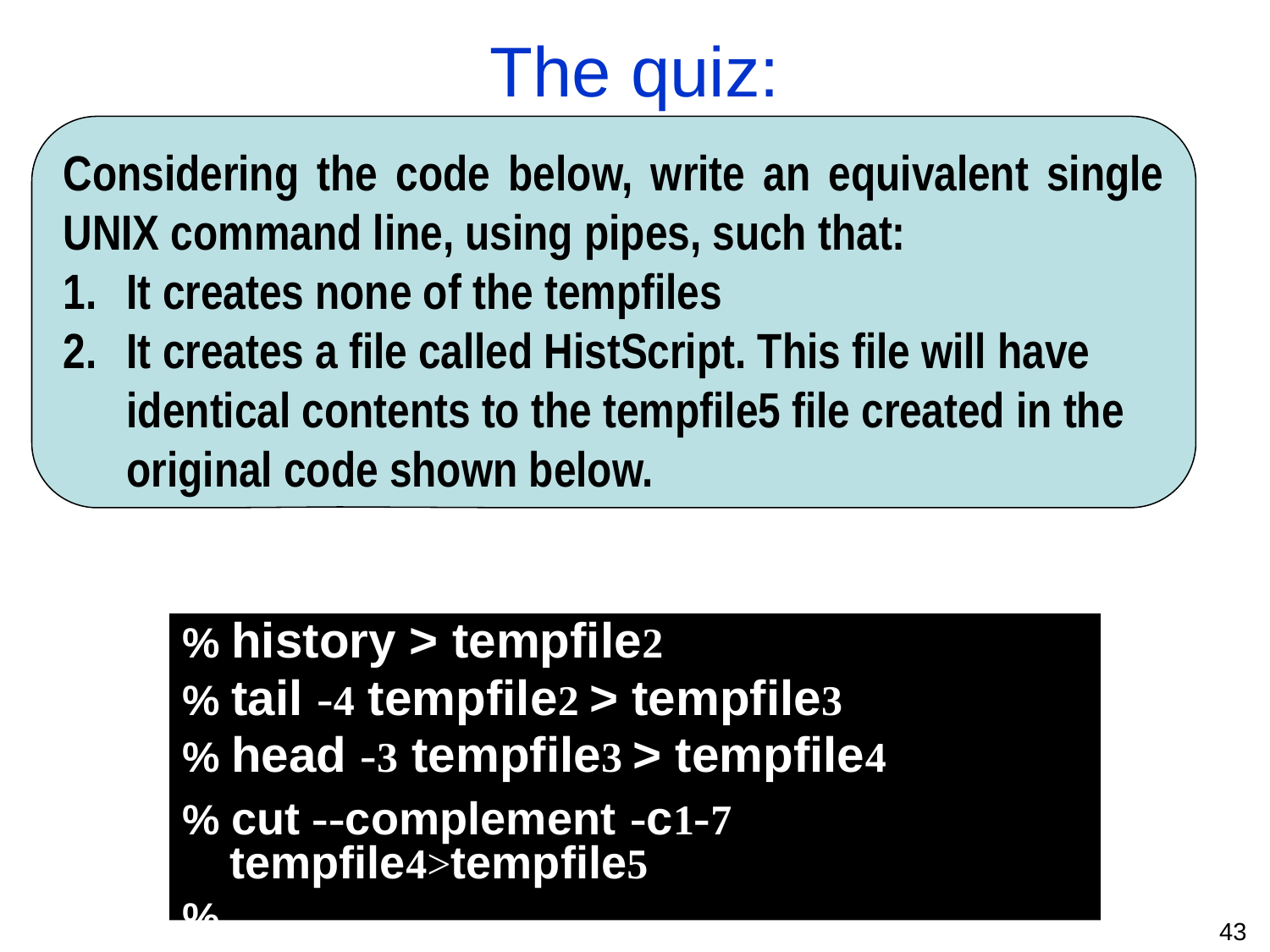

The quiz:
Considering the code below, write an equivalent single UNIX command line, using pipes, such that:
It creates none of the tempfiles
It creates a file called HistScript. This file will have identical contents to the tempfile5 file created in the original code shown below.
% history > tempfile2
% tail -4 tempfile2 > tempfile3
% head -3 tempfile3 > tempfile4
% cut --complement -c1-7 tempfile4>tempfile5
%
43